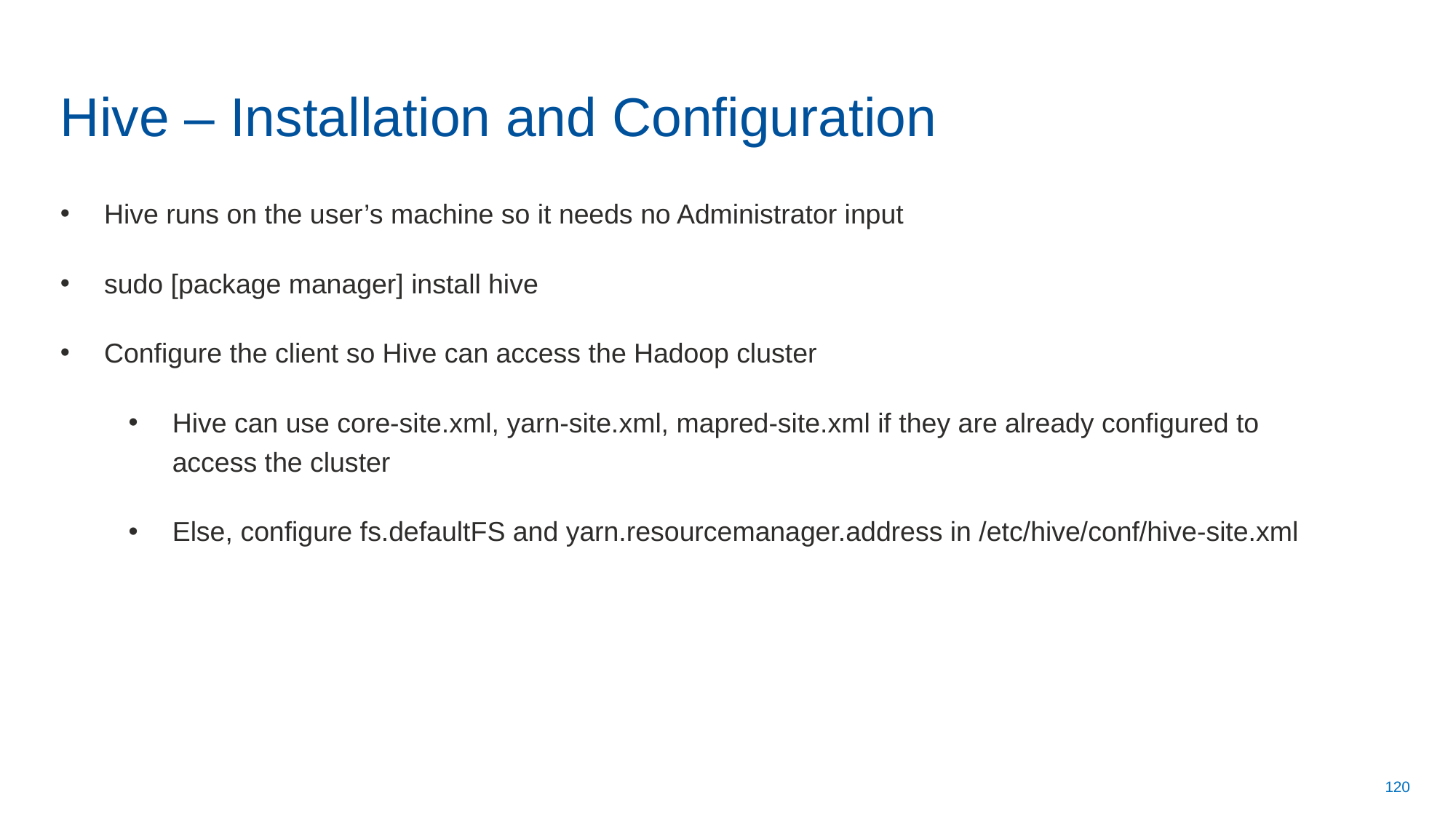

# Hive – Installation and Configuration
Hive runs on the user’s machine so it needs no Administrator input
sudo [package manager] install hive
Configure the client so Hive can access the Hadoop cluster
Hive can use core-site.xml, yarn-site.xml, mapred-site.xml if they are already configured to access the cluster
Else, configure fs.defaultFS and yarn.resourcemanager.address in /etc/hive/conf/hive-site.xml